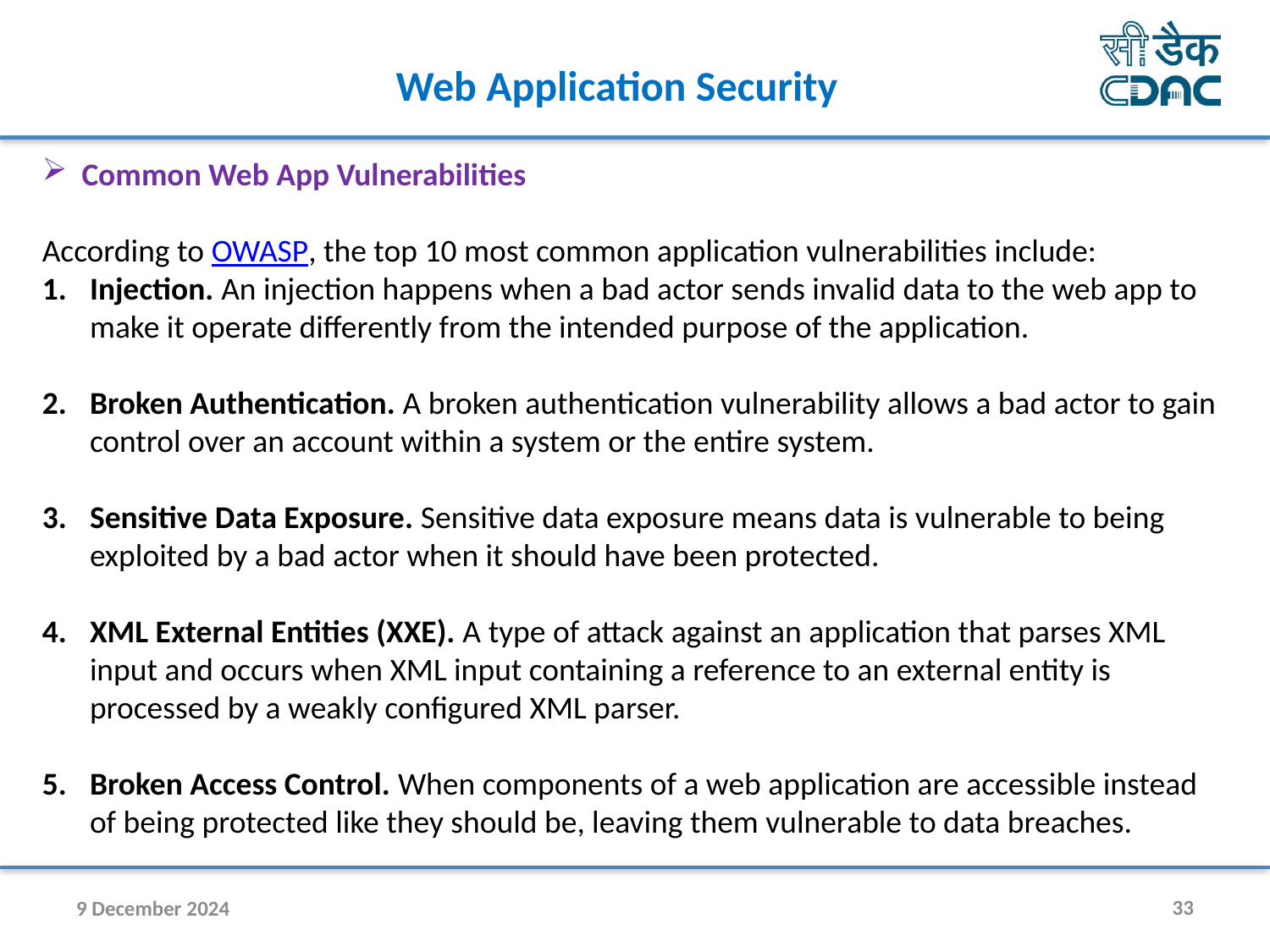

Web Application Security
Common Web App Vulnerabilities

According to OWASP, the top 10 most common application vulnerabilities include:
Injection. An injection happens when a bad actor sends invalid data to the web app to make it operate differently from the intended purpose of the application.

Broken Authentication. A broken authentication vulnerability allows a bad actor to gain control over an account within a system or the entire system.

Sensitive Data Exposure. Sensitive data exposure means data is vulnerable to being exploited by a bad actor when it should have been protected.

XML External Entities (XXE). A type of attack against an application that parses XML input and occurs when XML input containing a reference to an external entity is processed by a weakly configured XML parser.

Broken Access Control. When components of a web application are accessible instead of being protected like they should be, leaving them vulnerable to data breaches.

9 December 2024
33